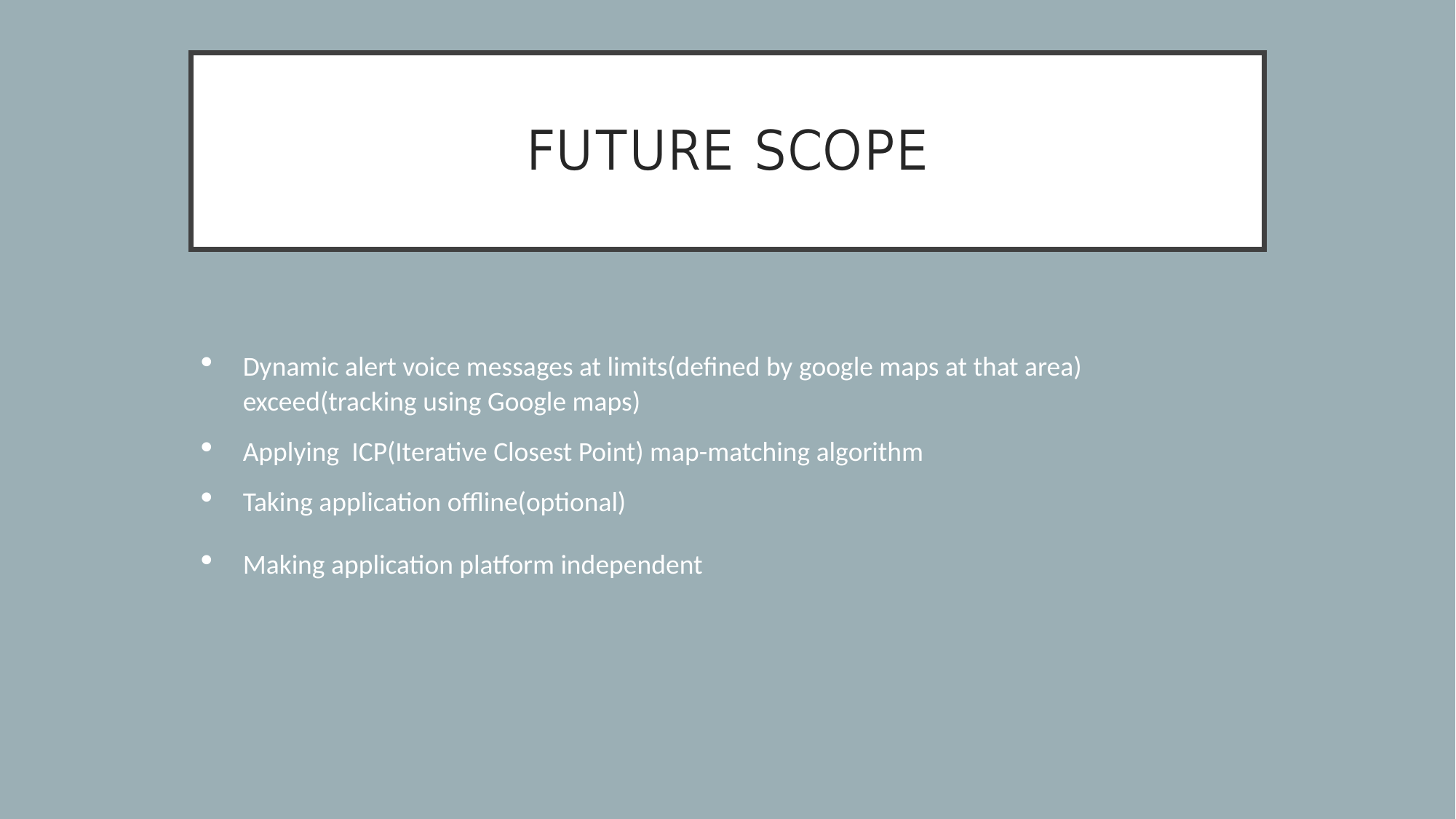

# FUTURE SCOPE
Dynamic alert voice messages at limits(defined by google maps at that area) exceed(tracking using Google maps)
Applying  ICP(Iterative Closest Point) map-matching algorithm
Taking application offline(optional)
Making application platform independent